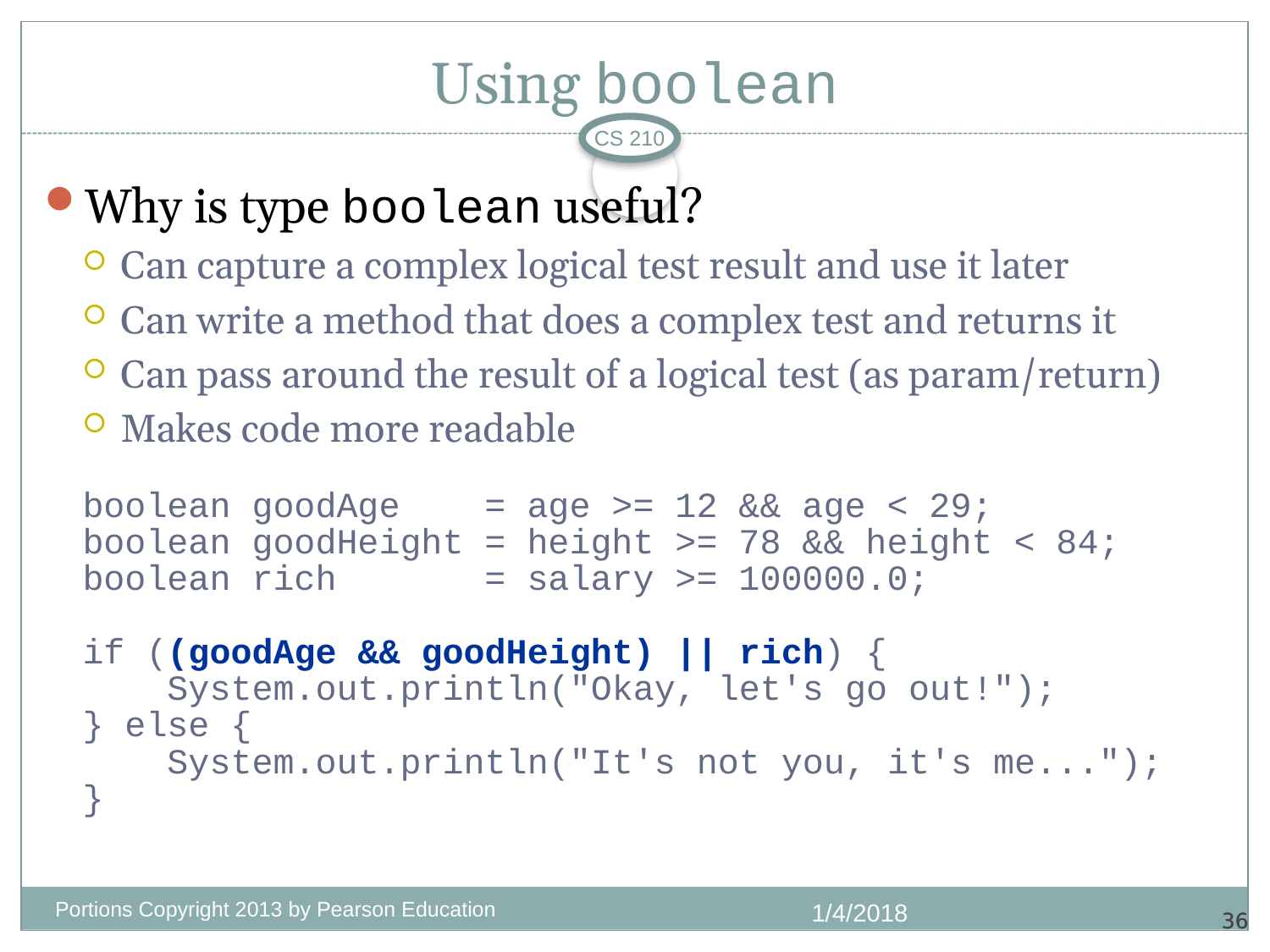

# Using boolean
CS 210
Why is type boolean useful?
Can capture a complex logical test result and use it later
Can write a method that does a complex test and returns it
Can pass around the result of a logical test (as param/return)
Makes code more readable

boolean goodAge    = age >= 12 && age < 29;
boolean goodHeight = height >= 78 && height < 84;
boolean rich       = salary >= 100000.0;

if ((goodAge && goodHeight) || rich) {
    System.out.println("Okay, let's go out!");
} else {
    System.out.println("It's not you, it's me...");
}
Portions Copyright 2013 by Pearson Education
1/4/2018